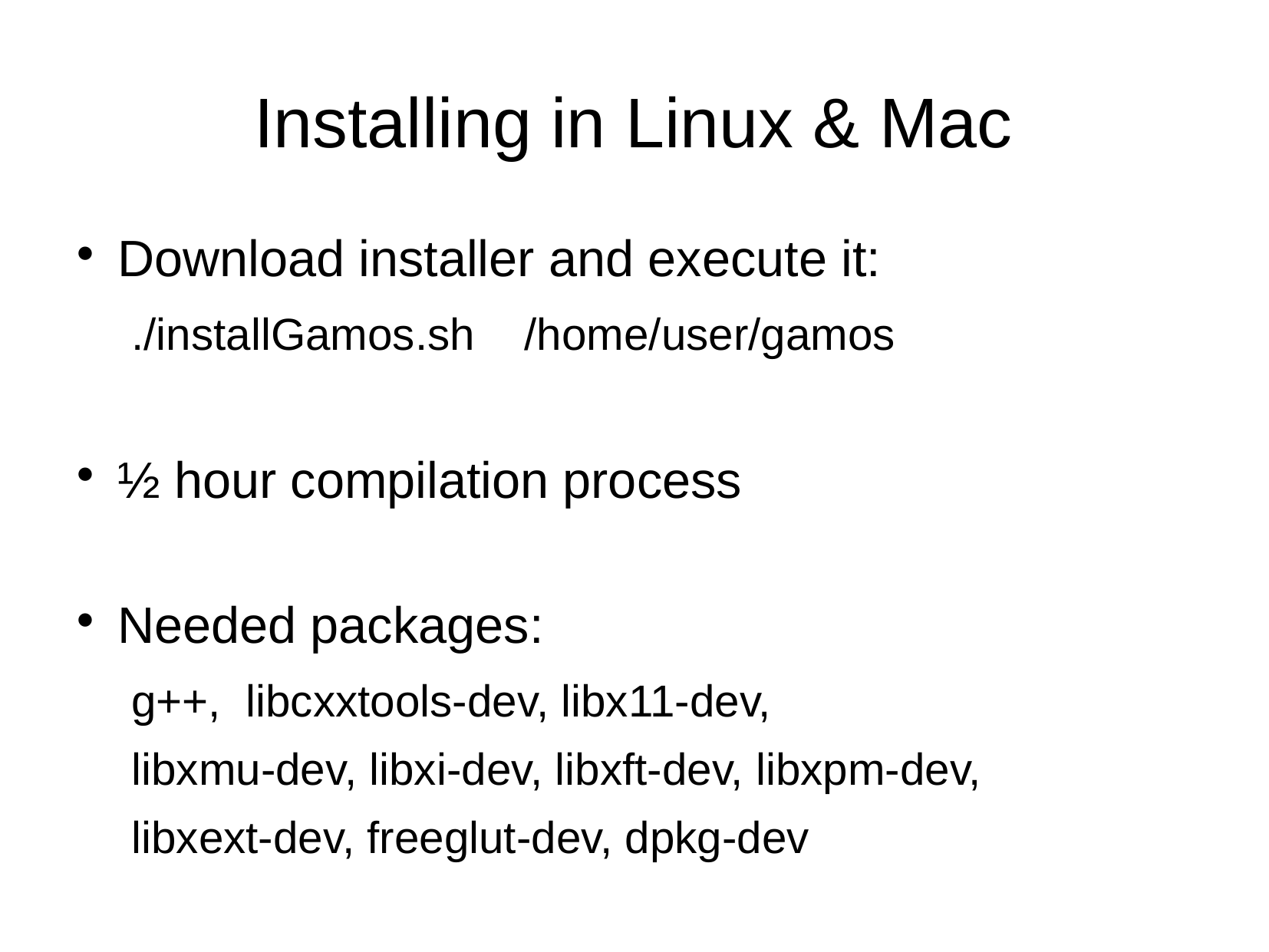

Installing in Linux & Mac
Download installer and execute it:
./installGamos.sh    /home/user/gamos

½ hour compilation process
Needed packages:
g++,  libcxxtools-dev, libx11-dev,
libxmu-dev, libxi-dev, libxft-dev, libxpm-dev,
libxext-dev, freeglut-dev, dpkg-dev